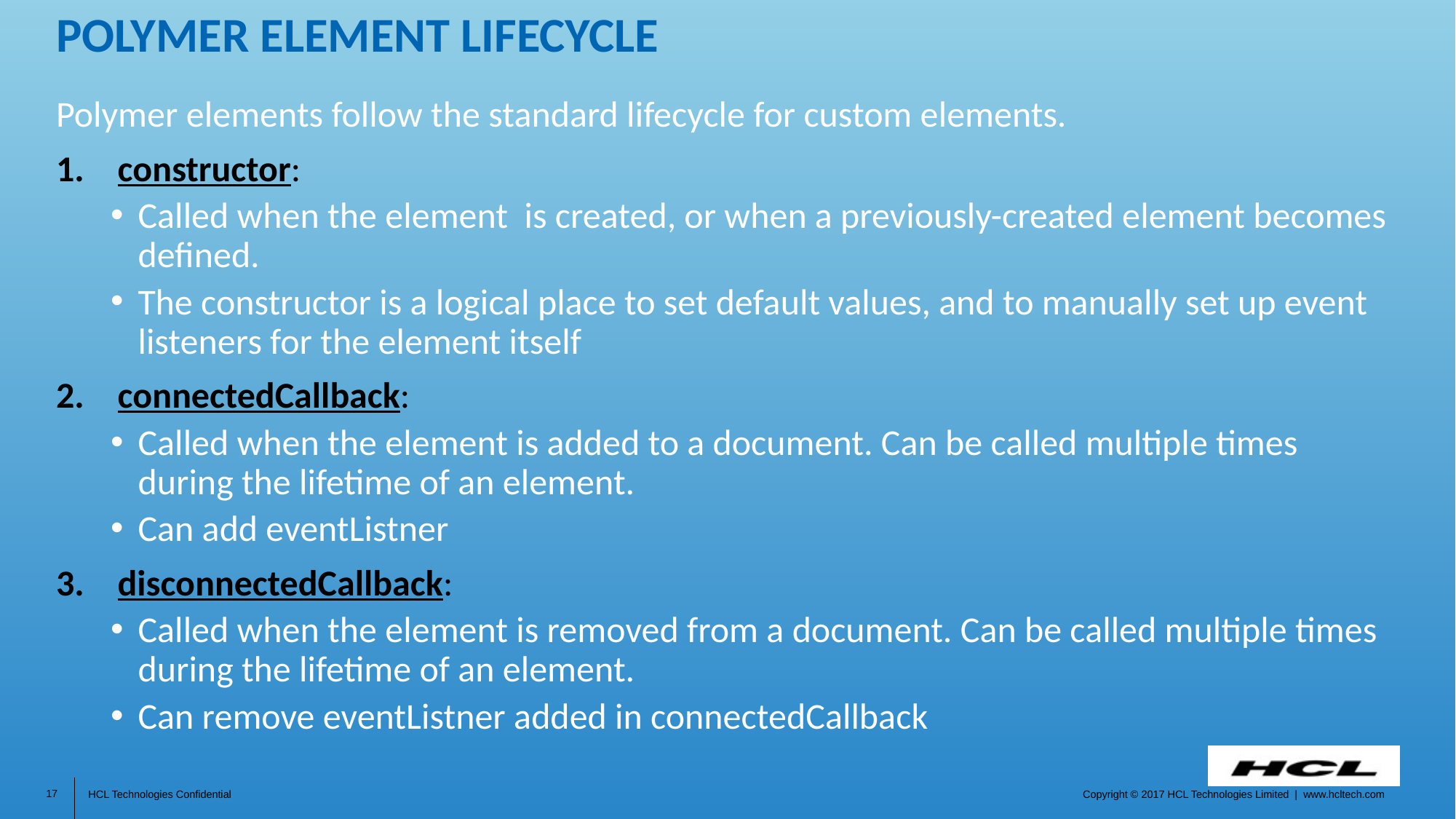

# Polymer element lifecycle
Polymer elements follow the standard lifecycle for custom elements.
constructor:
Called when the element  is created, or when a previously-created element becomes defined.
The constructor is a logical place to set default values, and to manually set up event listeners for the element itself
connectedCallback:
Called when the element is added to a document. Can be called multiple times during the lifetime of an element.
Can add eventListner
disconnectedCallback:
Called when the element is removed from a document. Can be called multiple times during the lifetime of an element.
Can remove eventListner added in connectedCallback